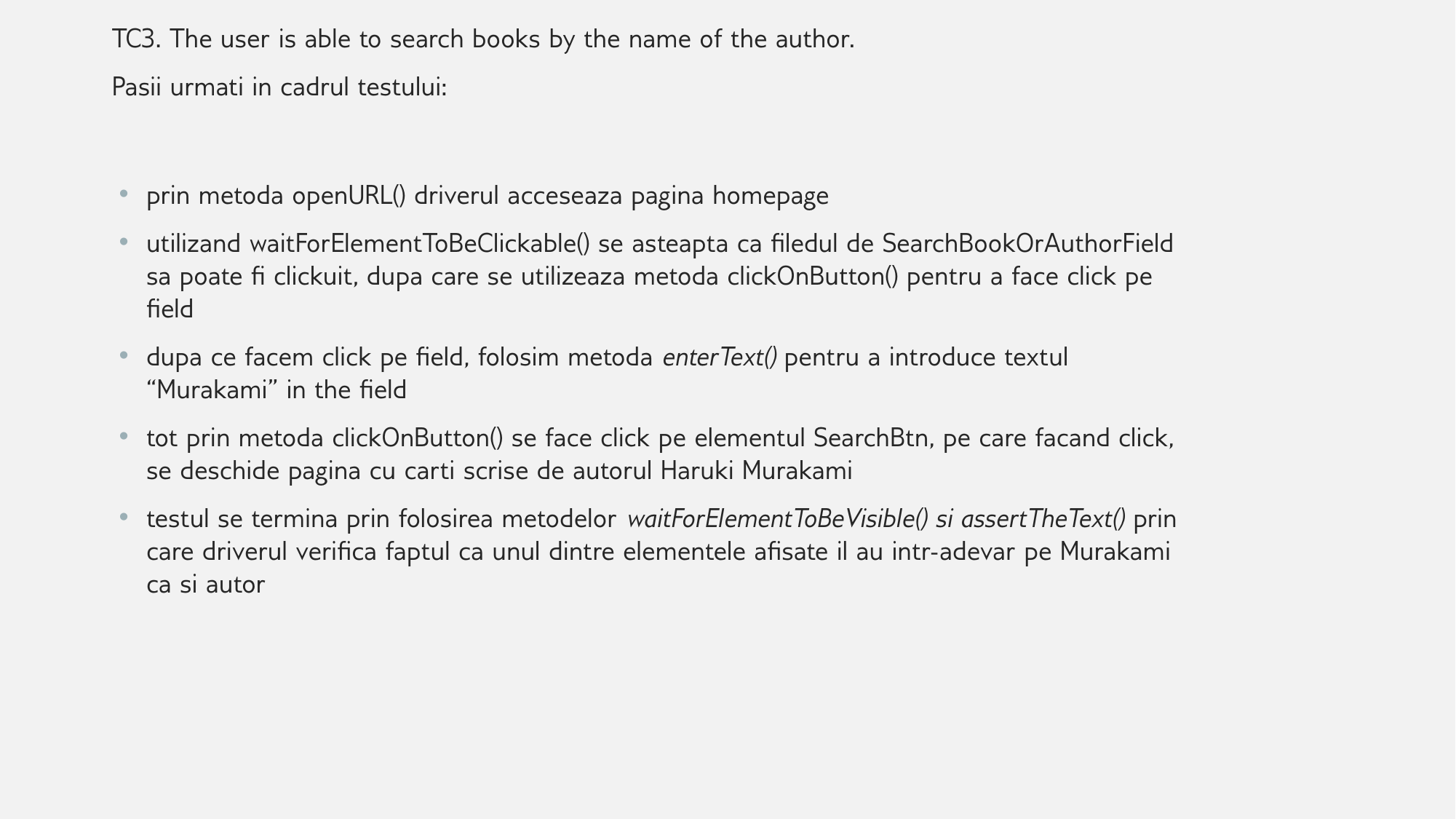

TC3. The user is able to search books by the name of the author.
Pasii urmati in cadrul testului:
prin metoda openURL() driverul acceseaza pagina homepage
utilizand waitForElementToBeClickable() se asteapta ca filedul de SearchBookOrAuthorField sa poate fi clickuit, dupa care se utilizeaza metoda clickOnButton() pentru a face click pe field
dupa ce facem click pe field, folosim metoda enterText() pentru a introduce textul “Murakami” in the field
tot prin metoda clickOnButton() se face click pe elementul SearchBtn, pe care facand click, se deschide pagina cu carti scrise de autorul Haruki Murakami
testul se termina prin folosirea metodelor waitForElementToBeVisible() si assertTheText() prin care driverul verifica faptul ca unul dintre elementele afisate il au intr-adevar pe Murakami ca si autor